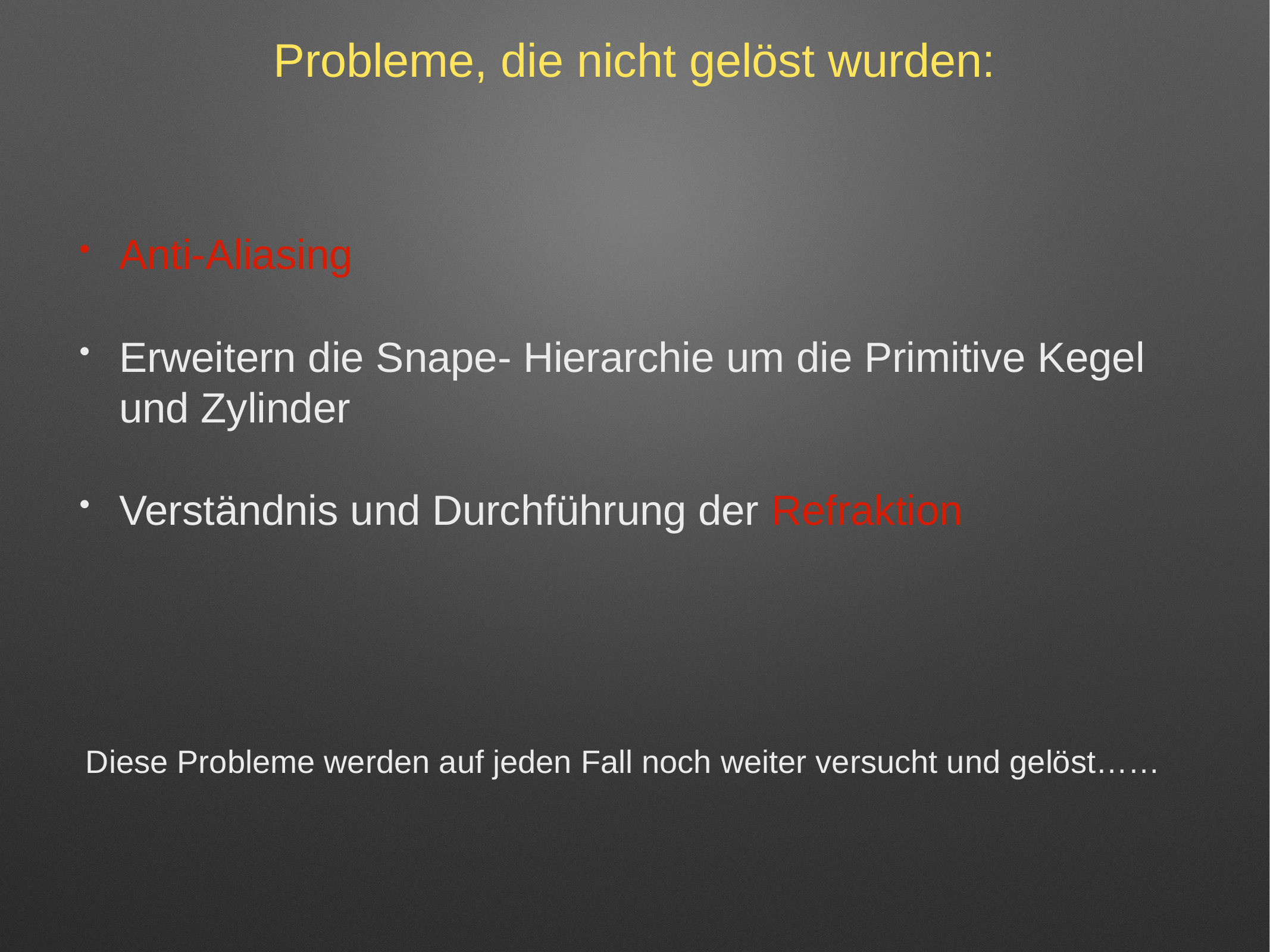

# Probleme, die nicht gelöst wurden:
Anti-Aliasing
Erweitern die Snape- Hierarchie um die Primitive Kegel und Zylinder
Verständnis und Durchführung der Refraktion
Diese Probleme werden auf jeden Fall noch weiter versucht und gelöst……